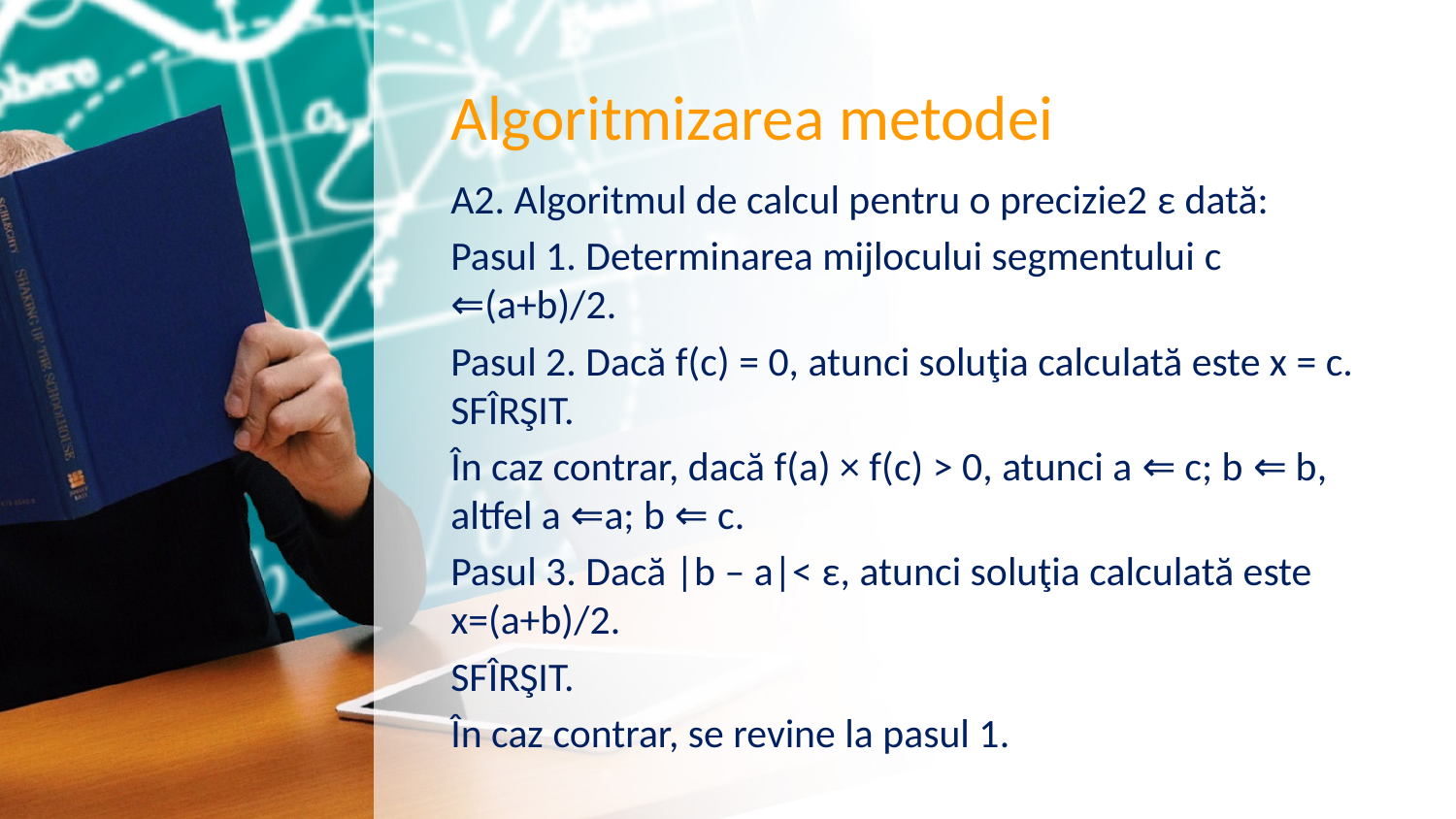

# Algoritmizarea metodei
A2. Algoritmul de calcul pentru o precizie2 ε dată:
Pasul 1. Determinarea mijlocului segmentului c ⇐(a+b)/2.
Pasul 2. Dacă f(c) = 0, atunci soluţia calculată este x = c. SFÎRŞIT.
În caz contrar, dacă f(a) × f(c) > 0, atunci a ⇐ c; b ⇐ b, altfel a ⇐a; b ⇐ c.
Pasul 3. Dacă |b – a|< ε, atunci soluţia calculată este x=(a+b)/2.
SFÎRŞIT.
În caz contrar, se revine la pasul 1.